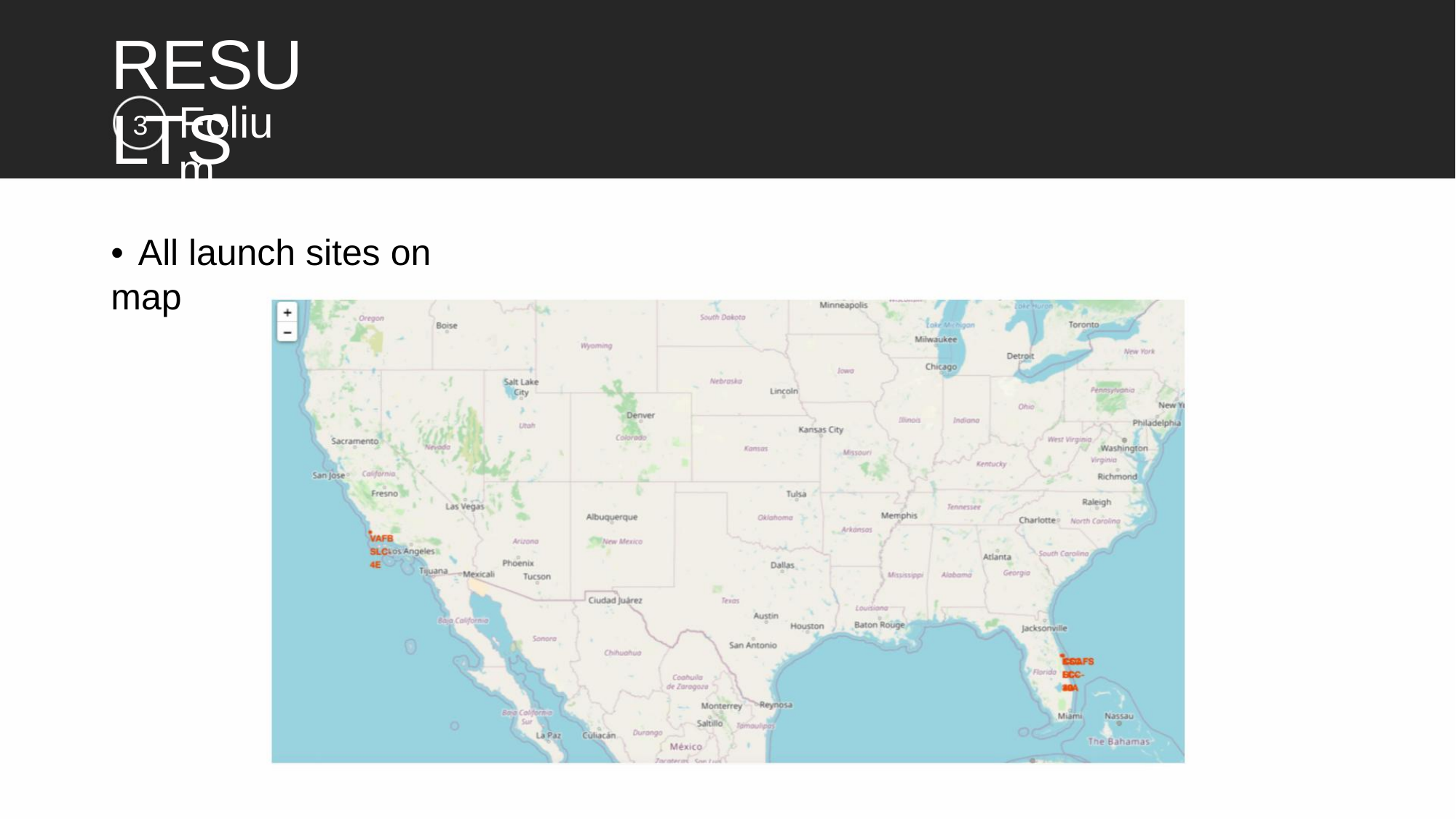

RESULTS
Folium
3
• All launch sites on map